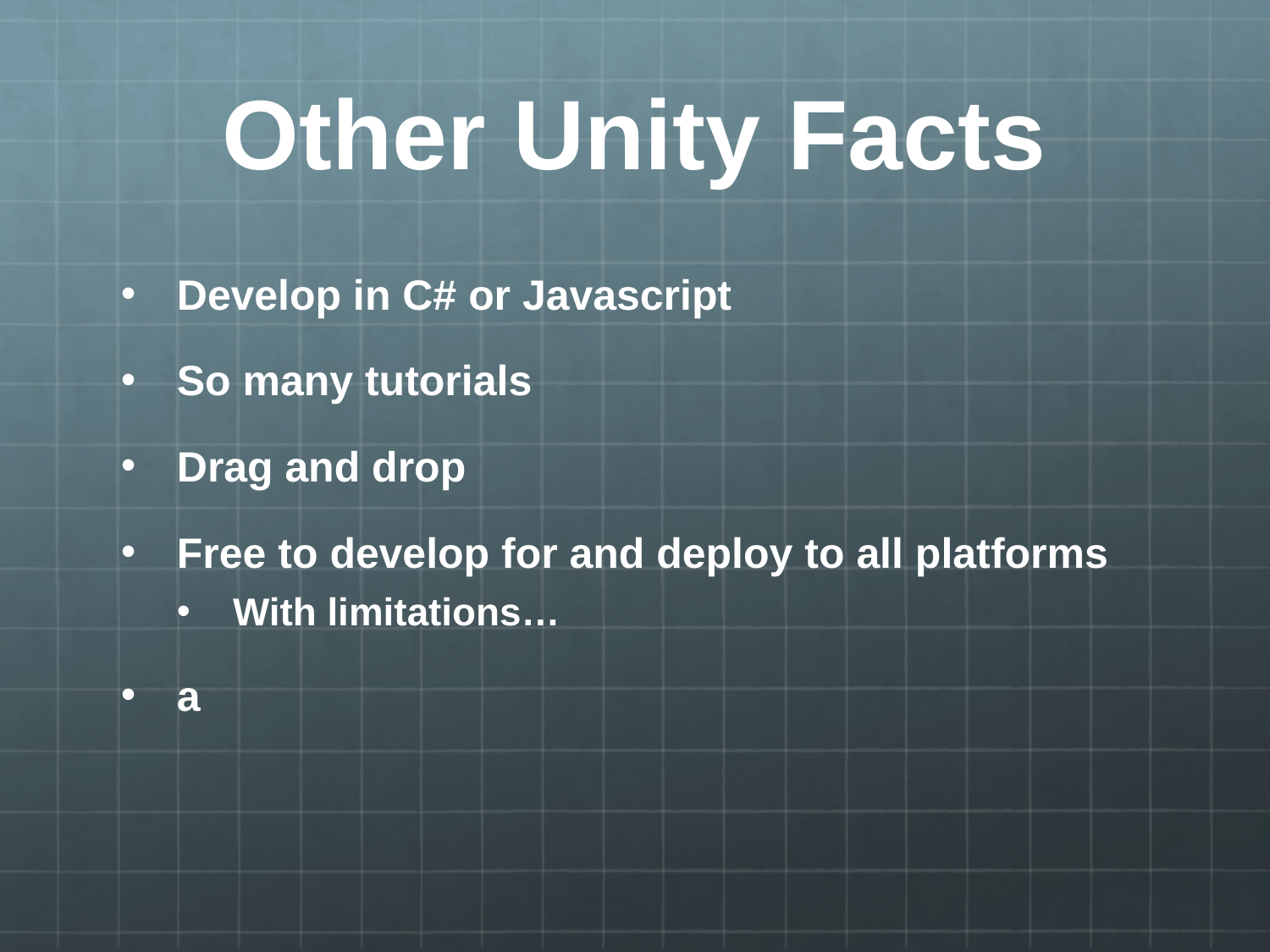

# Other Unity Facts
Develop in C# or Javascript
So many tutorials
Drag and drop
Free to develop for and deploy to all platforms
With limitations…
a